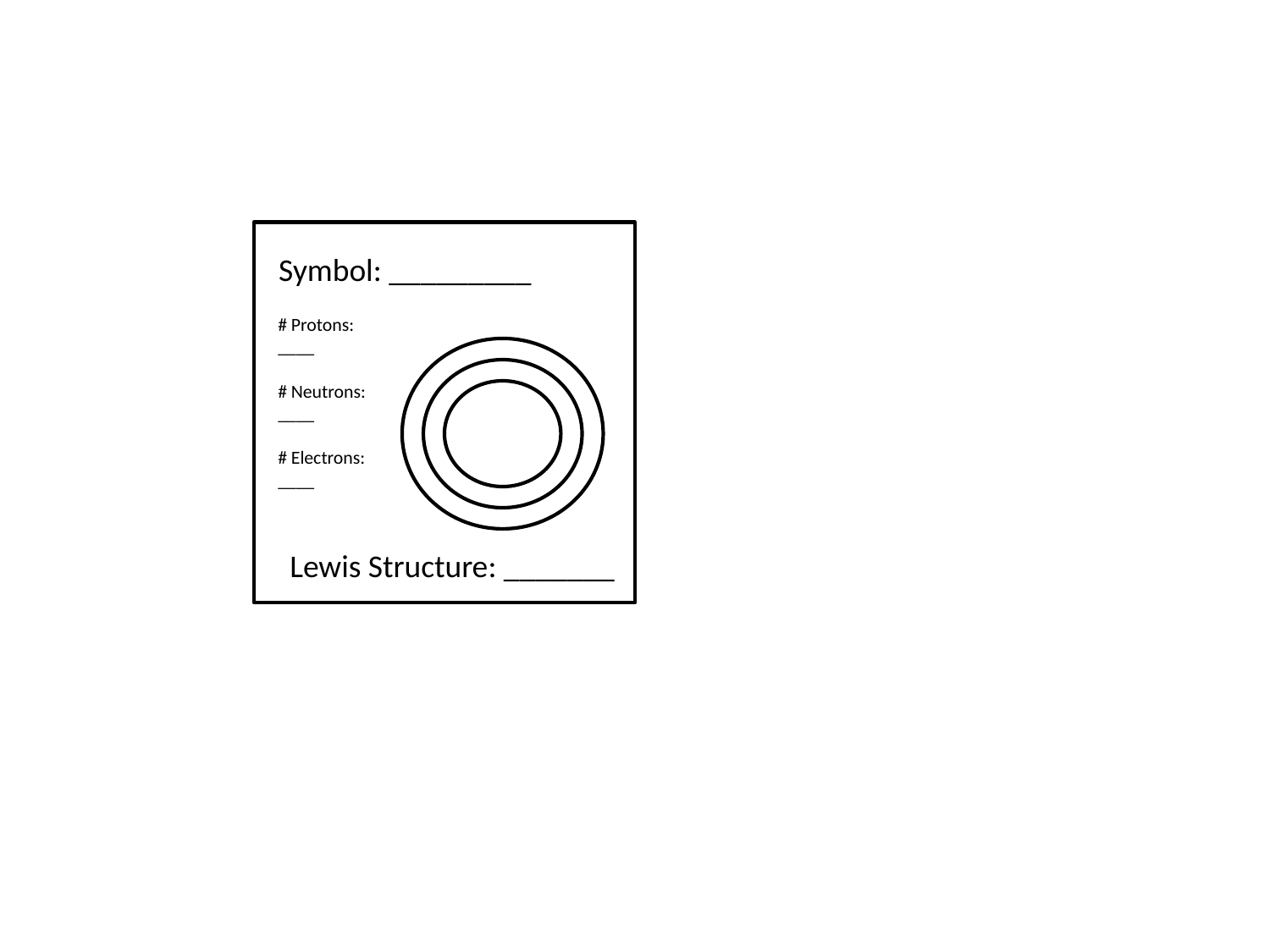

Symbol: _________
# Protons:
____

# Neutrons:
____

# Electrons:
____

Lewis Structure: _______